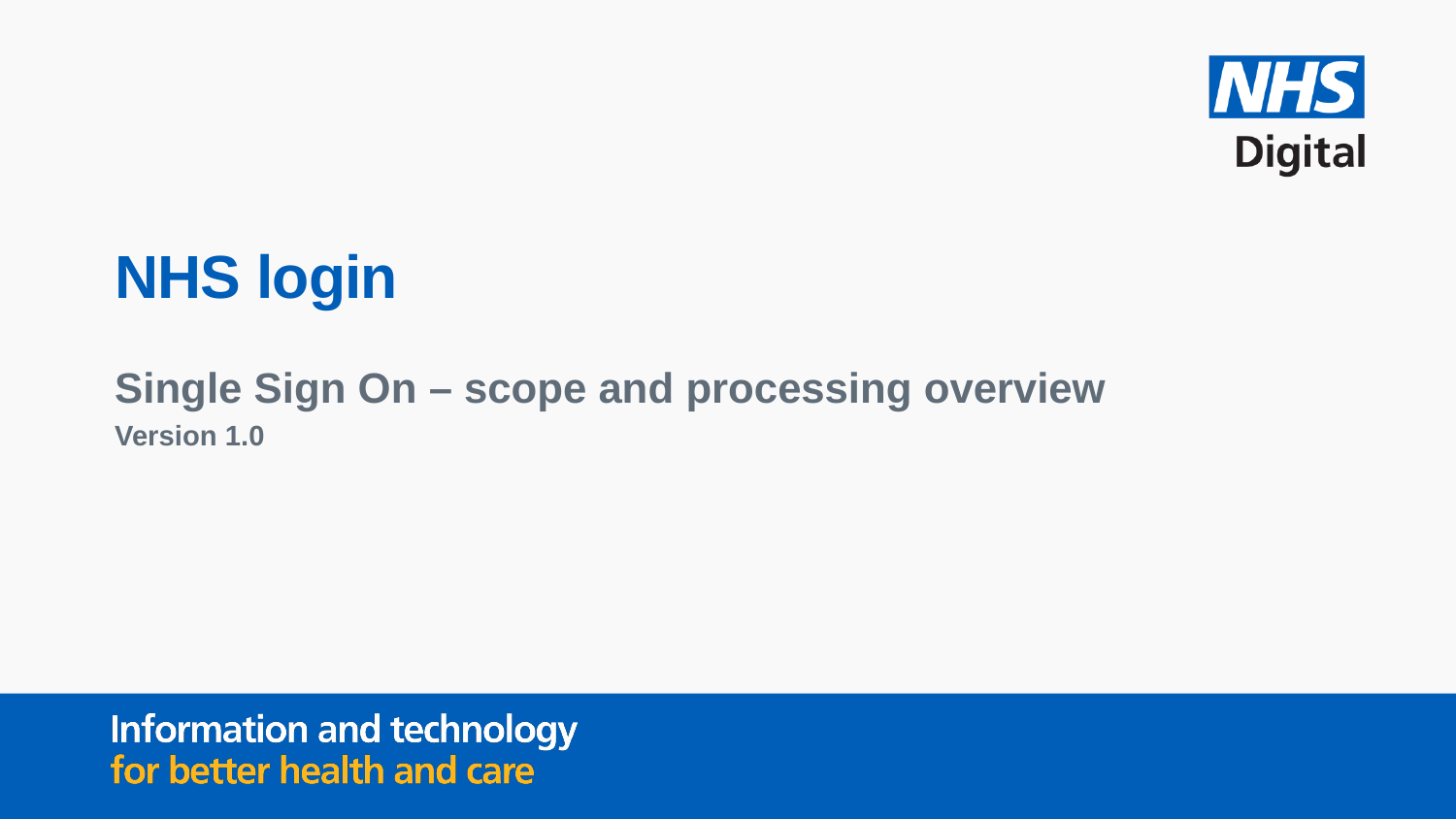

NHS login
Single Sign On – scope and processing overview
Version 1.0